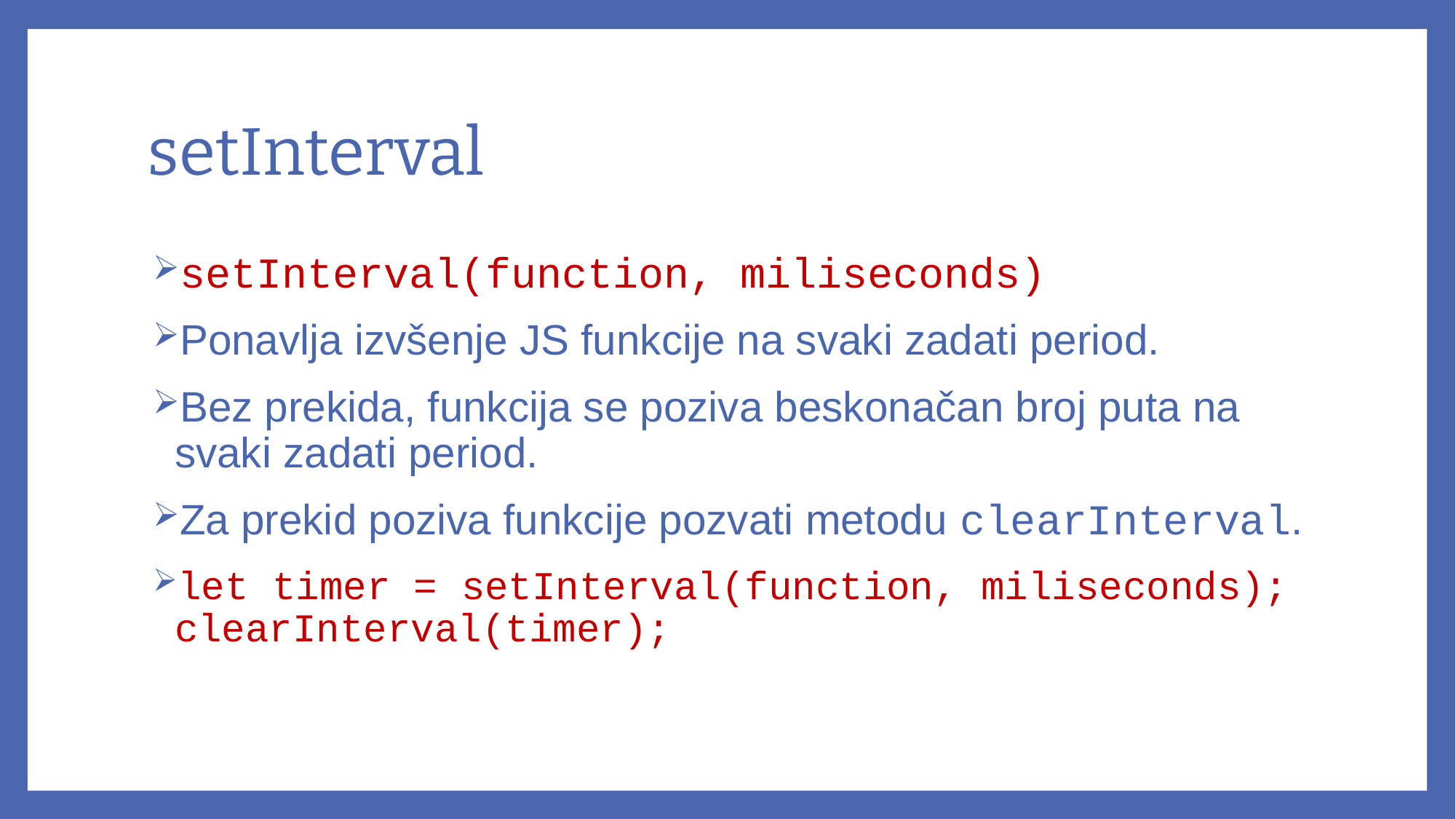

# setInterval
setInterval(function, miliseconds)
Ponavlja izvšenje JS funkcije na svaki zadati period.
Bez prekida, funkcija se poziva beskonačan broj puta na svaki zadati period.
Za prekid poziva funkcije pozvati metodu clearInterval.
let timer = setInterval(function, miliseconds);
clearInterval(timer);